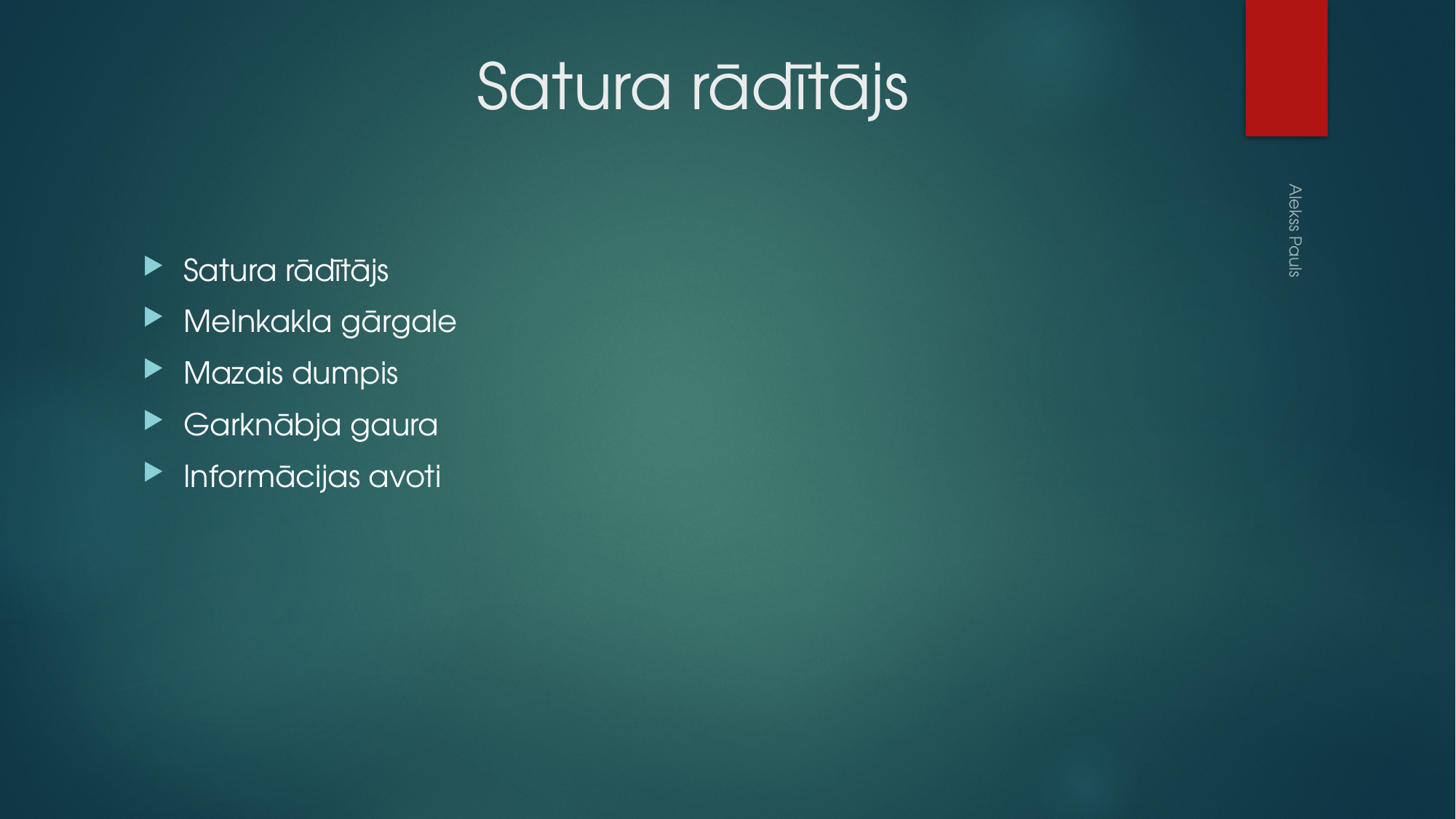

# Satura rādītājs
Satura rādītājs
Melnkakla gārgale
Mazais dumpis
Garknābja gaura
Informācijas avoti
Alekss Pauls